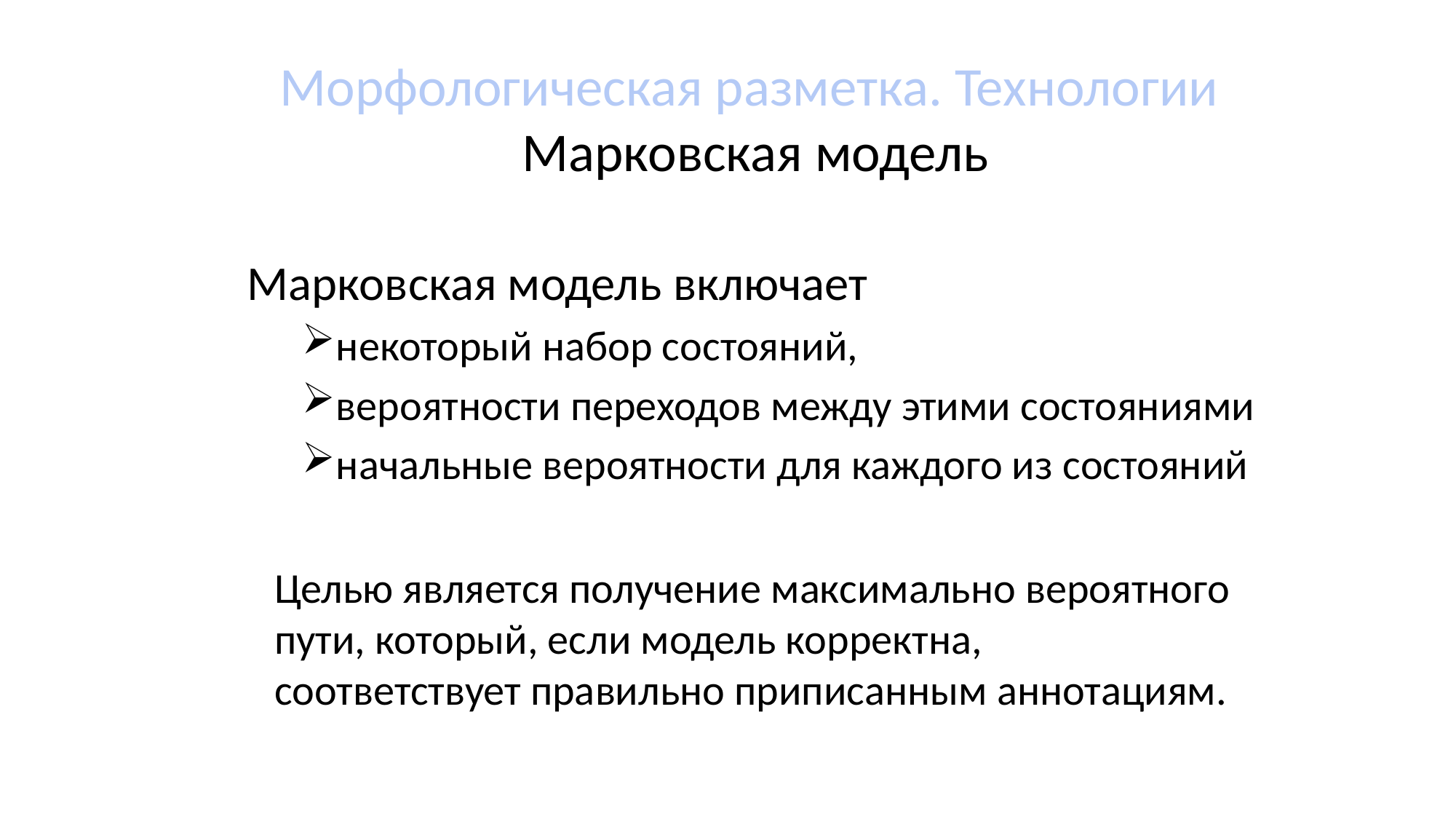

# Морфологическая разметка. Технологии Марковская модель
Марковская модель включает
некоторый набор состояний,
вероятности переходов между этими состояниями
начальные вероятности для каждого из состояний

Целью является получение максимально вероятного пути, который, если модель корректна, соответствует правильно приписанным аннотациям.